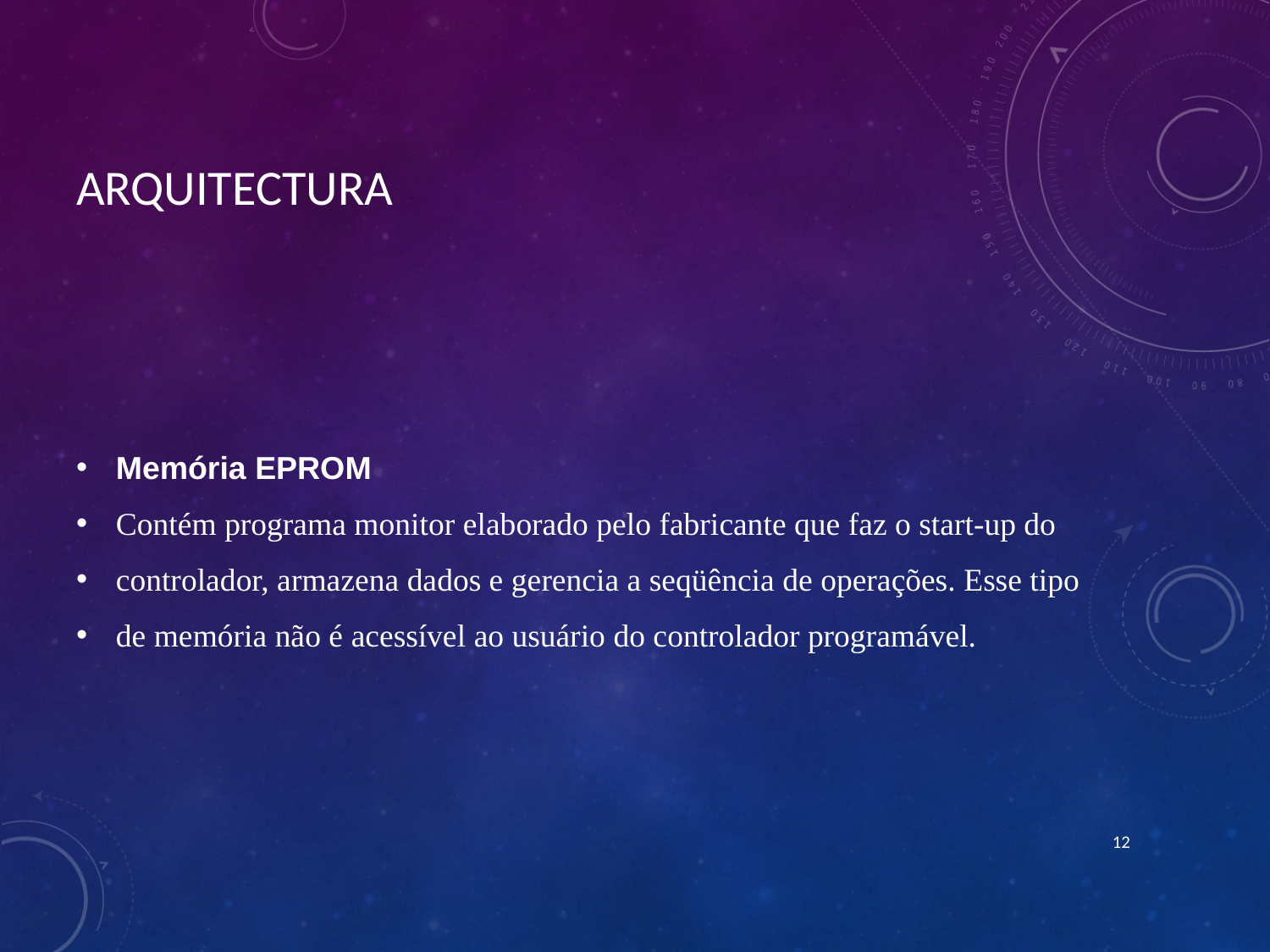

# arquitectura
Memória EPROM
Contém programa monitor elaborado pelo fabricante que faz o start-up do
controlador, armazena dados e gerencia a seqüência de operações. Esse tipo
de memória não é acessível ao usuário do controlador programável.
12